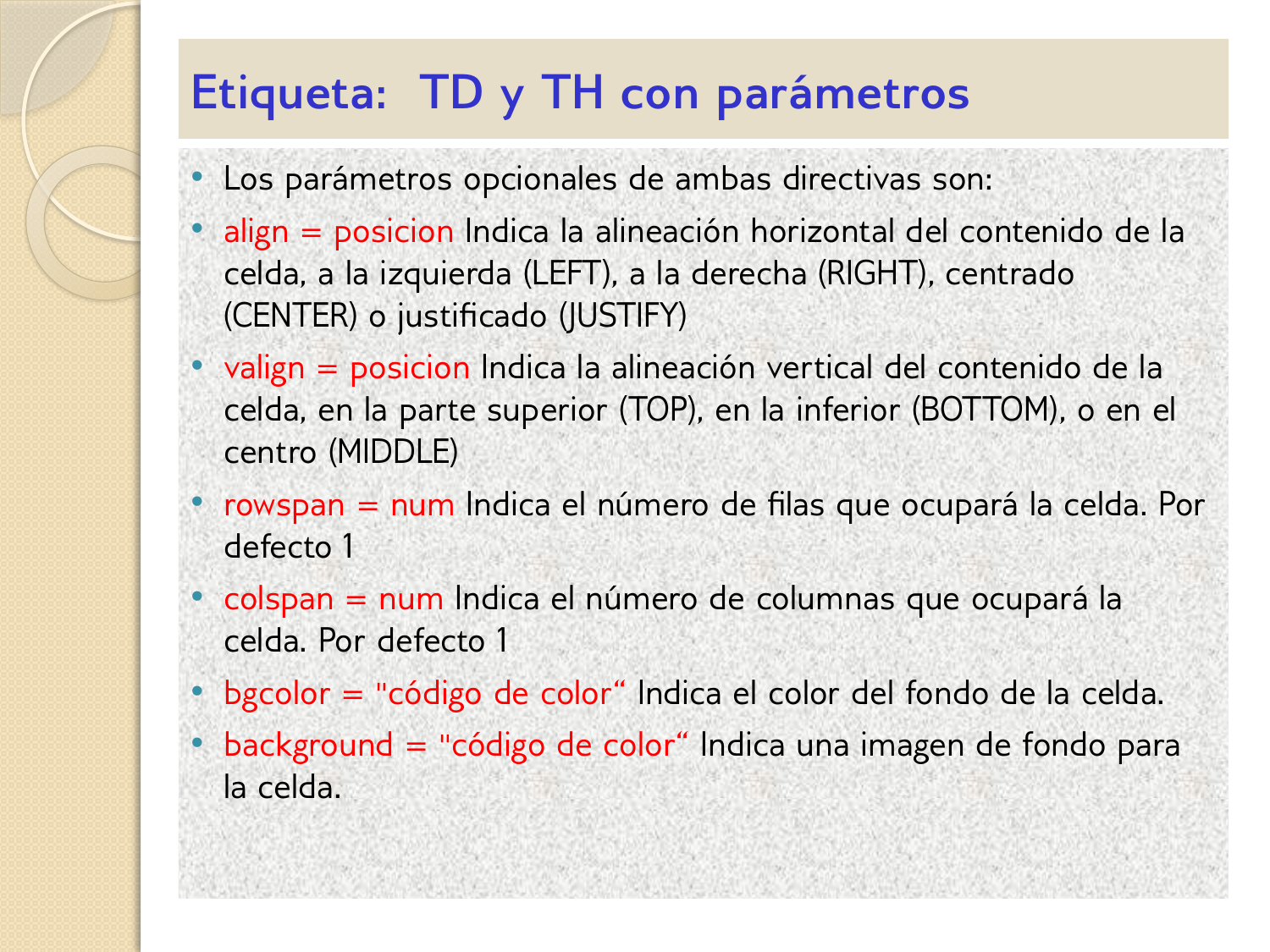

# Etiqueta:  TD y TH con parámetros
Los parámetros opcionales de ambas directivas son:
align = posicion Indica la alineación horizontal del contenido de la celda, a la izquierda (LEFT), a la derecha (RIGHT), centrado (CENTER) o justificado (JUSTIFY)
valign = posicion Indica la alineación vertical del contenido de la celda, en la parte superior (TOP), en la inferior (BOTTOM), o en el centro (MIDDLE)
rowspan = num Indica el número de filas que ocupará la celda. Por defecto 1
colspan = num Indica el número de columnas que ocupará la celda. Por defecto 1
bgcolor = "código de color“ Indica el color del fondo de la celda.
background = "código de color“ Indica una imagen de fondo para la celda.